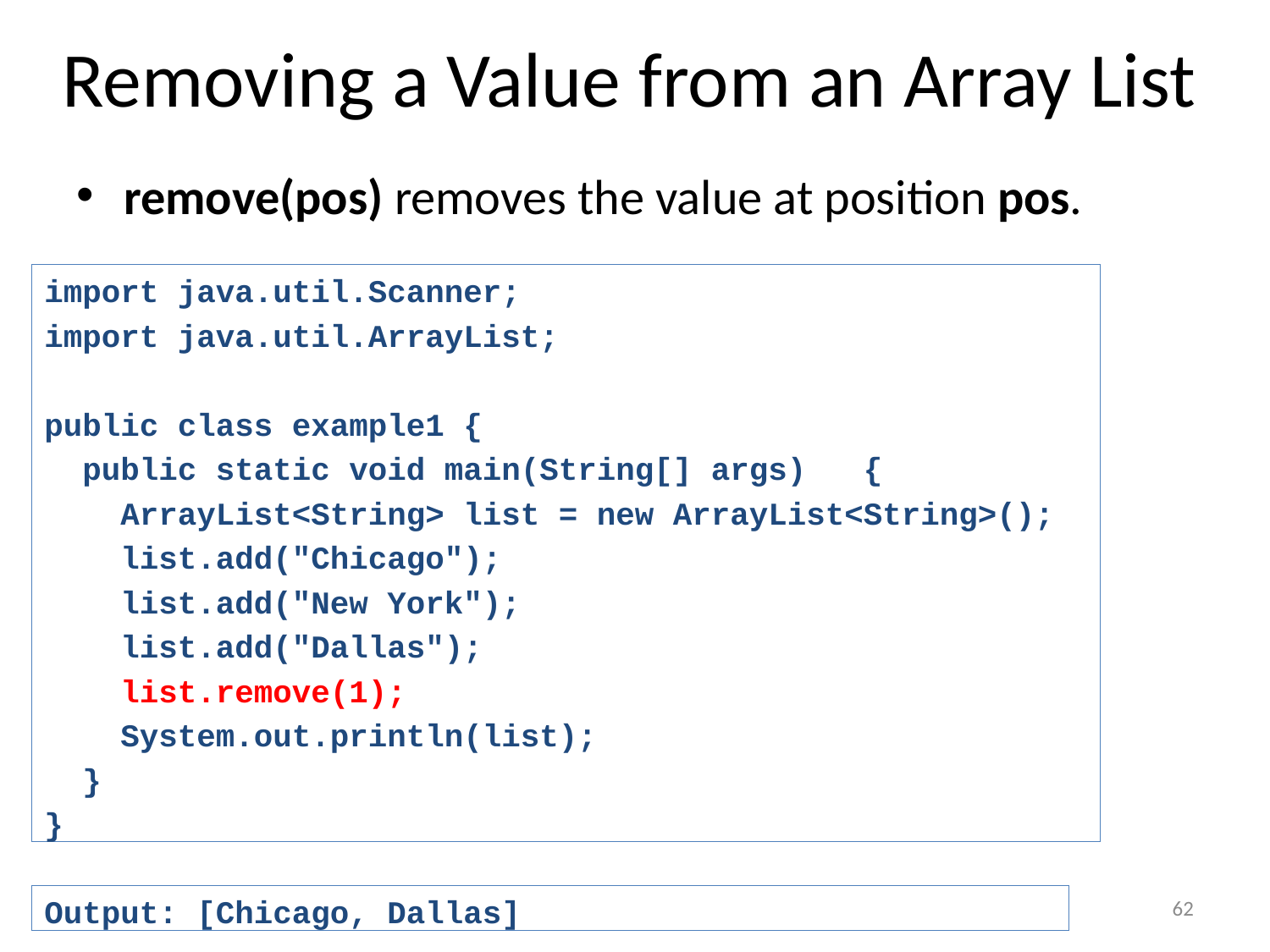

Removing a Value from an Array List
remove(pos) removes the value at position pos.
import java.util.Scanner;
import java.util.ArrayList;

public class example1 {
  public static void main(String[] args)   {
    ArrayList<String> list = new ArrayList<String>();
    list.add("Chicago");
    list.add("New York");
    list.add("Dallas");
    list.remove(1);
    System.out.println(list);
  }
}
62
Output: [Chicago, Dallas]